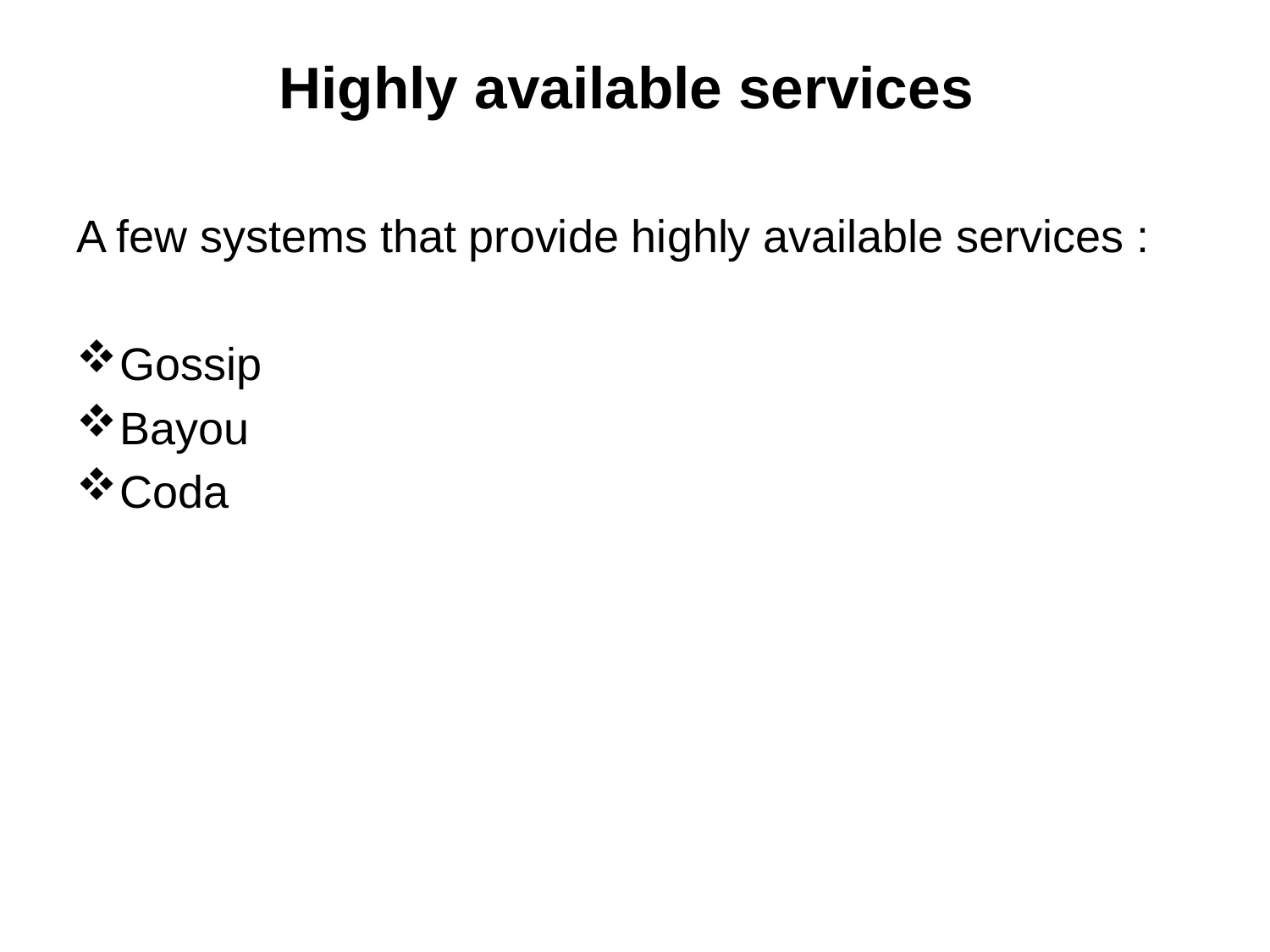

# Highly available services
A few systems that provide highly available services :

Gossip
Bayou
Coda